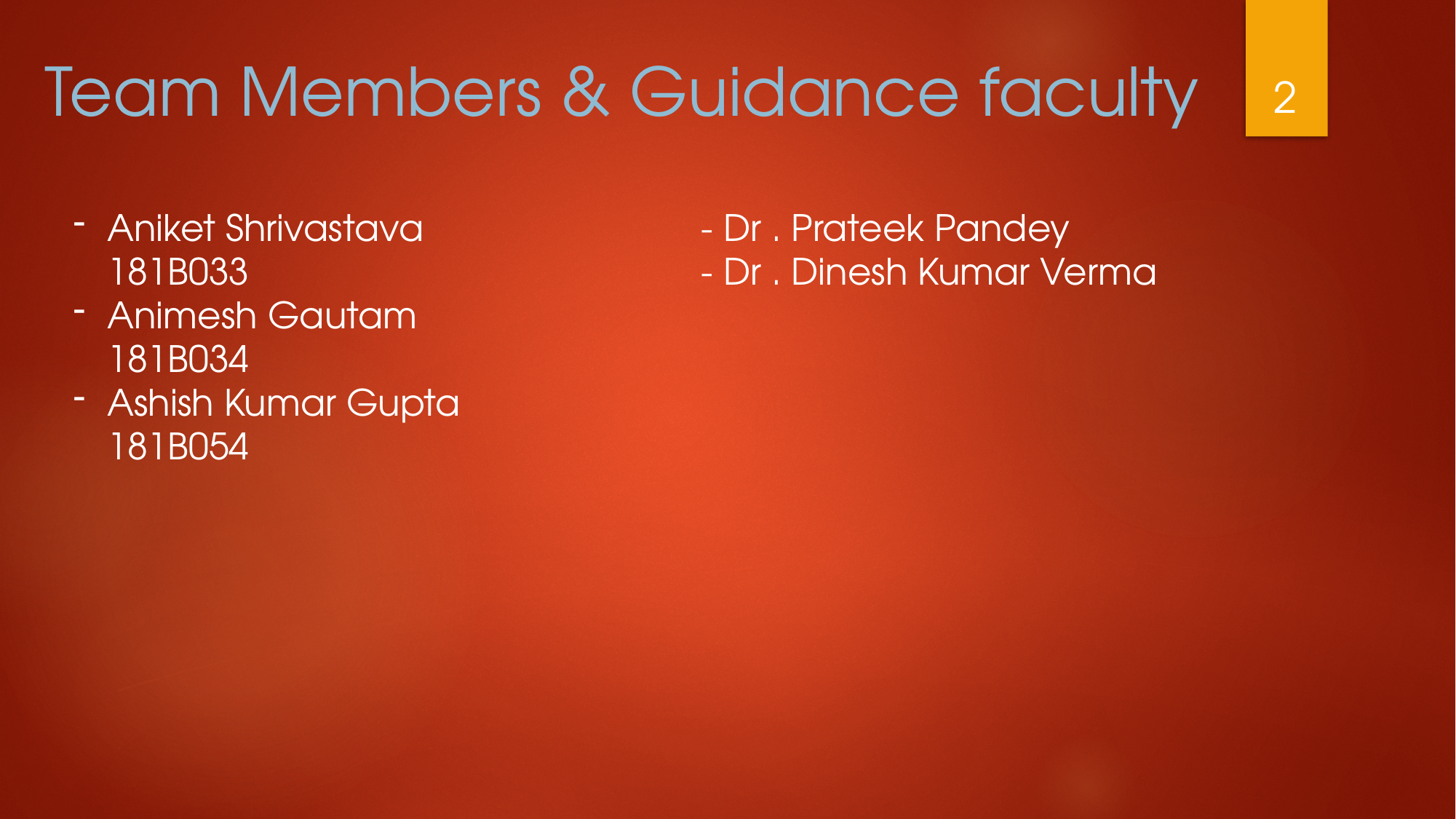

2
Team Members & Guidance faculty
Aniket Shrivastava 181B033
Animesh Gautam 181B034
Ashish Kumar Gupta 181B054
- Dr . Prateek Pandey
- Dr . Dinesh Kumar Verma